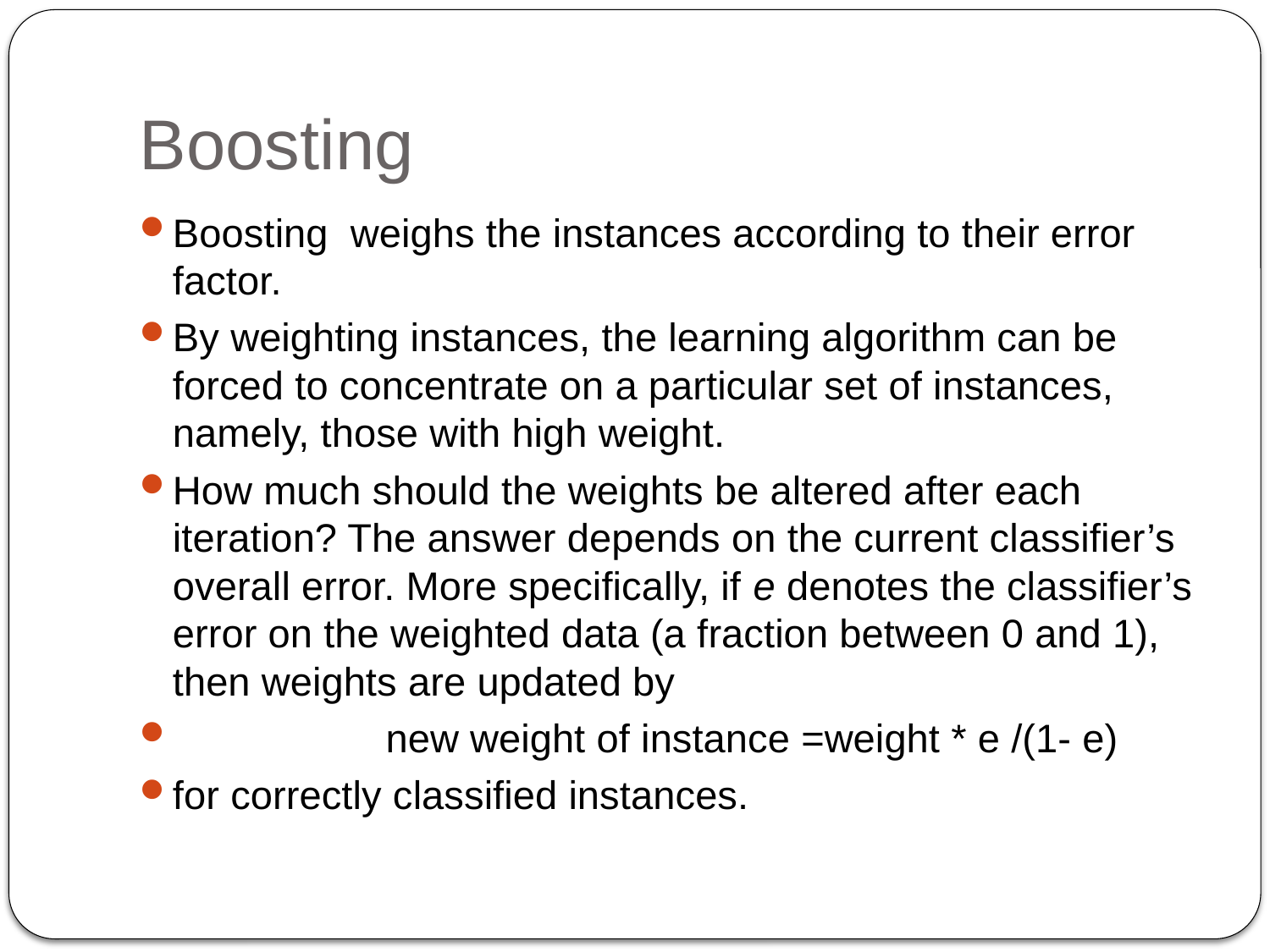

# Boosting
Boosting  weighs the instances according to their error factor.
By weighting instances, the learning algorithm can be forced to concentrate on a particular set of instances, namely, those with high weight.
How much should the weights be altered after each iteration? The answer depends on the current classifier’s overall error. More specifically, if e denotes the classifier’s error on the weighted data (a fraction between 0 and 1), then weights are updated by
                   new weight of instance =weight * e /(1- e)
for correctly classified instances.